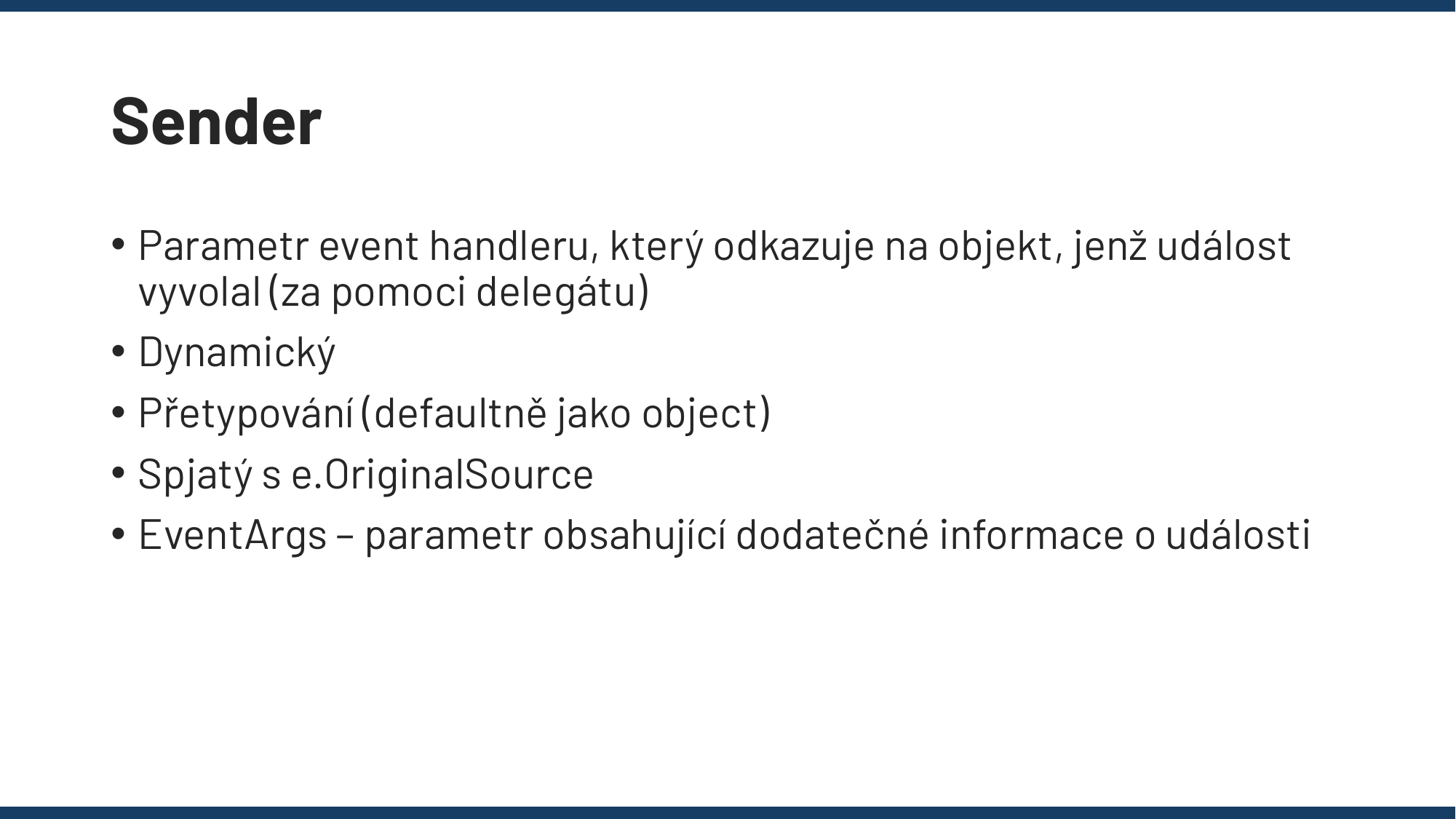

# Sender
Parametr event handleru, který odkazuje na objekt, jenž událost vyvolal (za pomoci delegátu)
Dynamický
Přetypování (defaultně jako object)
Spjatý s e.OriginalSource
EventArgs – parametr obsahující dodatečné informace o události